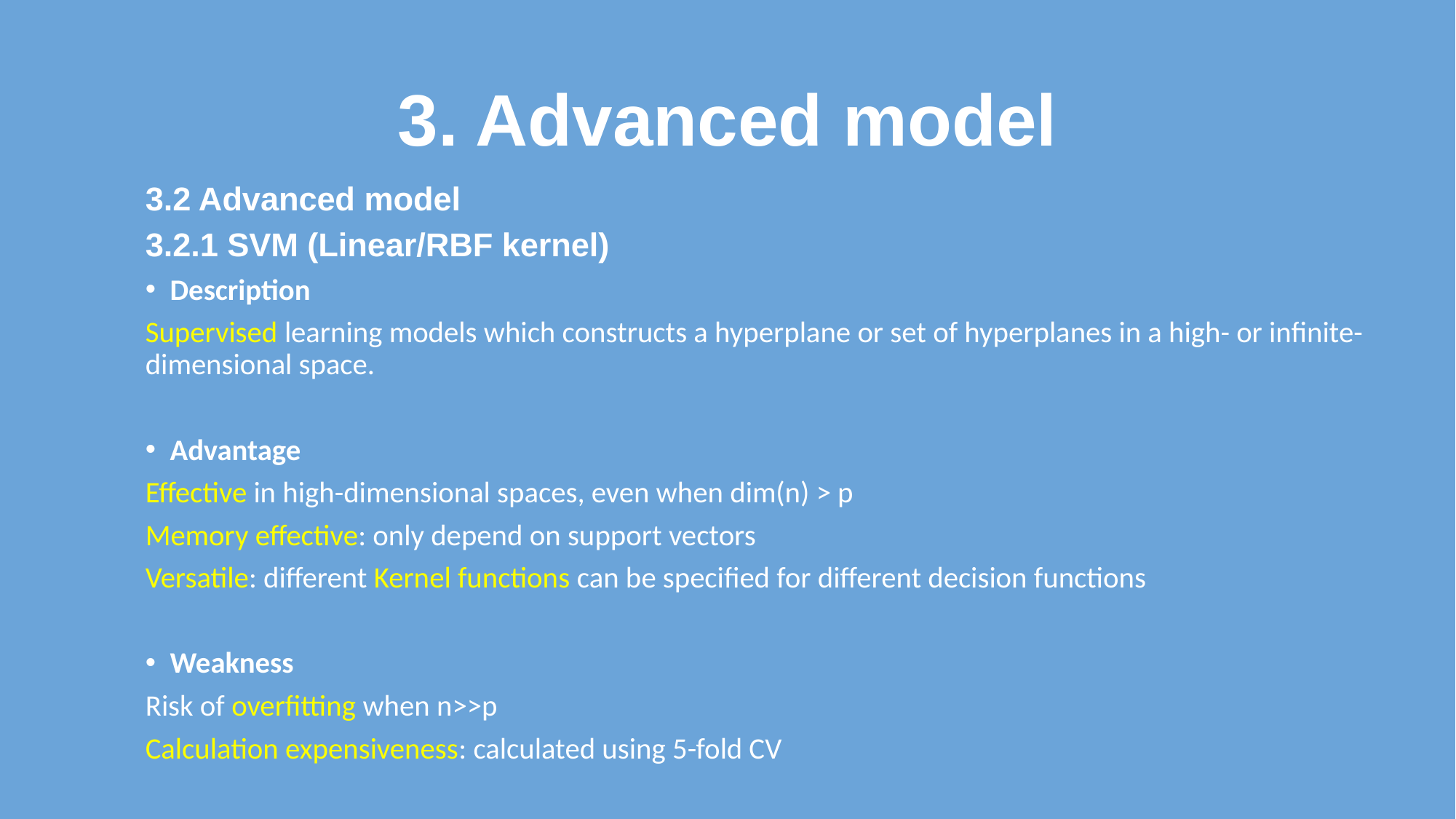

# 3. Advanced model
3.2 Advanced model
3.2.1 SVM (Linear/RBF kernel)
Description
Supervised learning models which constructs a hyperplane or set of hyperplanes in a high- or infinite-dimensional space.

Advantage
Effective in high-dimensional spaces, even when dim(n) > p
Memory effective: only depend on support vectors
Versatile: different Kernel functions can be specified for different decision functions

Weakness
Risk of overfitting when n>>p
Calculation expensiveness: calculated using 5-fold CV